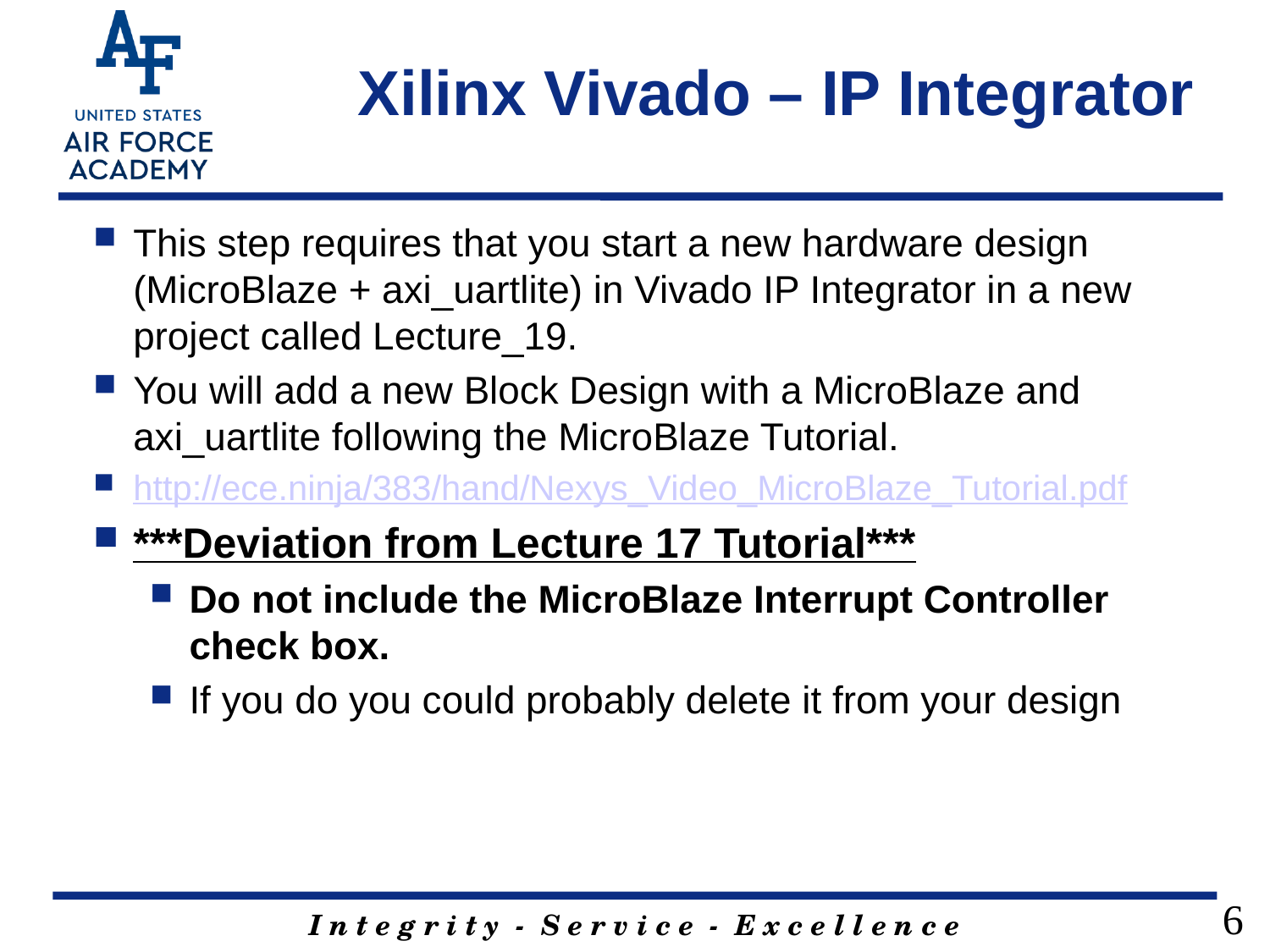

# Xilinx Vivado – IP Integrator
This step requires that you start a new hardware design (MicroBlaze + axi_uartlite) in Vivado IP Integrator in a new project called Lecture_19.
You will add a new Block Design with a MicroBlaze and axi_uartlite following the MicroBlaze Tutorial.
http://ece.ninja/383/hand/Nexys_Video_MicroBlaze_Tutorial.pdf
***Deviation from Lecture 17 Tutorial***
Do not include the MicroBlaze Interrupt Controller check box.
If you do you could probably delete it from your design

6